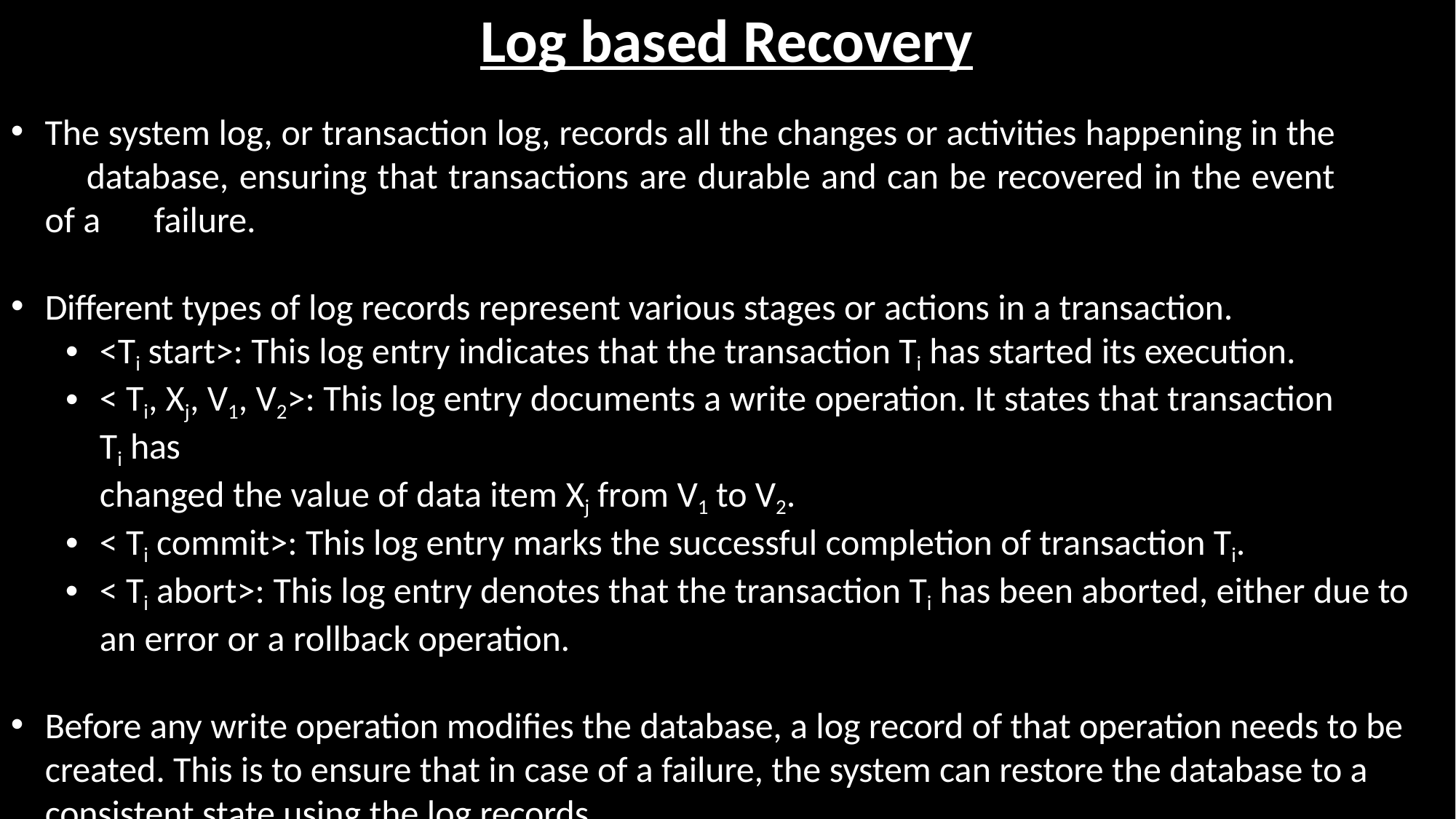

# Log based Recovery
The system log, or transaction log, records all the changes or activities happening in the 	database, ensuring that transactions are durable and can be recovered in the event of a 	failure.
Different types of log records represent various stages or actions in a transaction.
<Ti start>: This log entry indicates that the transaction Ti has started its execution.
< Ti, Xj, V1, V2>: This log entry documents a write operation. It states that transaction Ti has
changed the value of data item Xj from V1 to V2.
< Ti commit>: This log entry marks the successful completion of transaction Ti.
< Ti abort>: This log entry denotes that the transaction Ti has been aborted, either due to an error or a rollback operation.
Before any write operation modifies the database, a log record of that operation needs to be created. This is to ensure that in case of a failure, the system can restore the database to a consistent state using the log records.